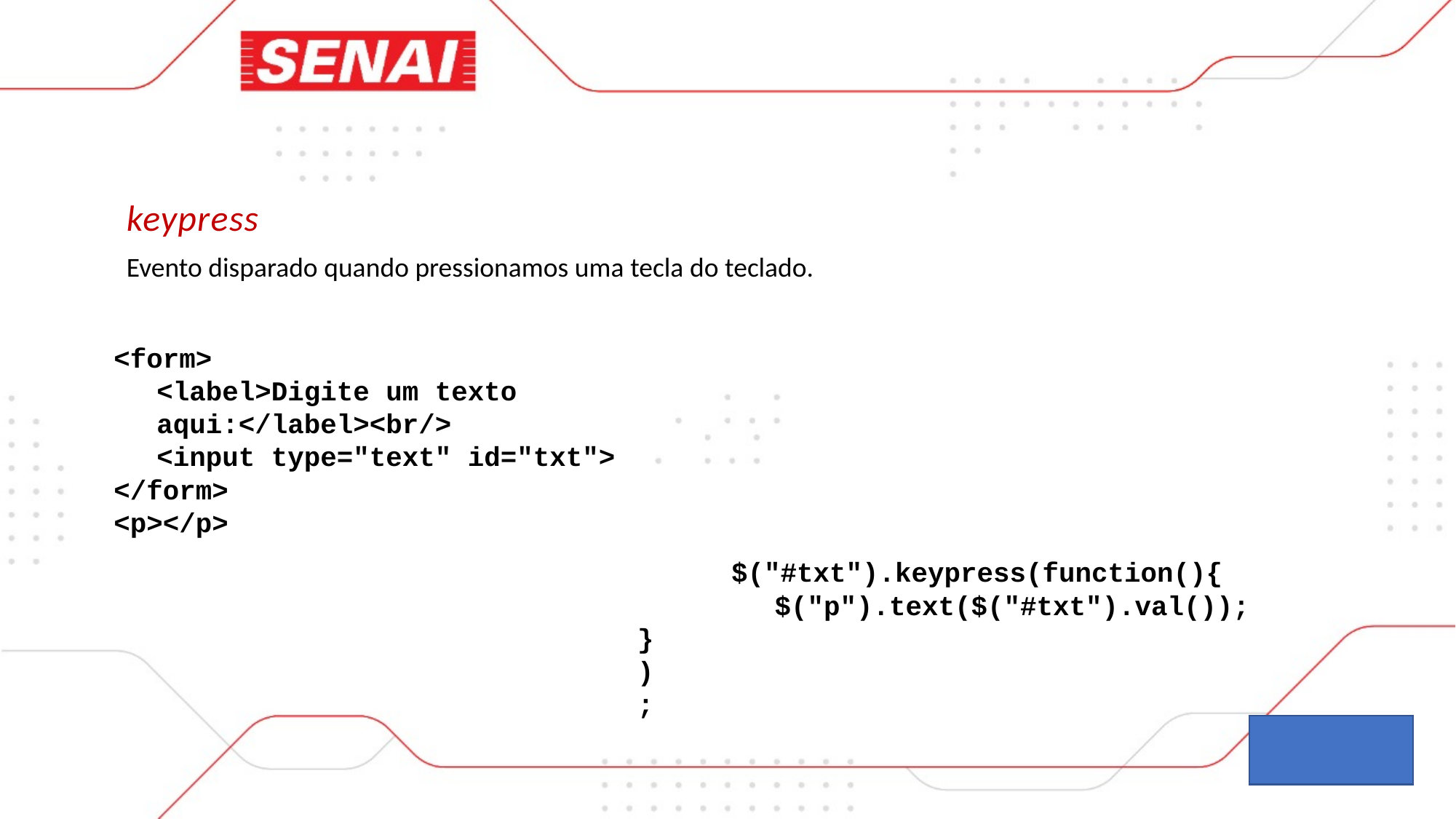

keypress
Evento disparado quando pressionamos uma tecla do teclado.
<form>
<label>Digite um texto aqui:</label><br/>
<input type="text" id="txt">
</form>
<p></p>
$("#txt").keypress(function(){
$("p").text($("#txt").val());
});